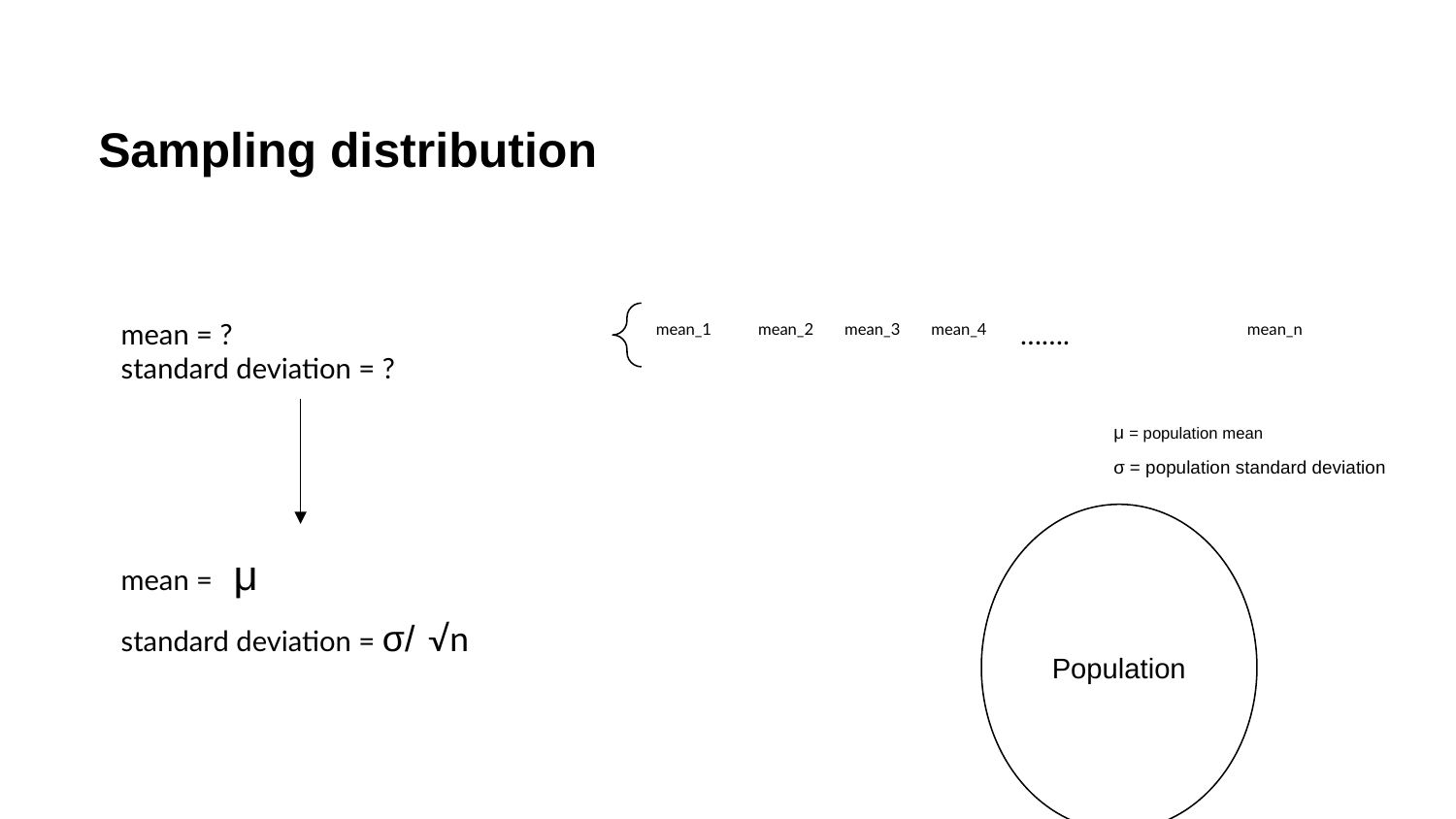

Sampling distribution

mean = ?
standard deviation = ?
…….

mean_1
mean_2
mean_3
mean_4
mean_n
μ = population mean
σ = population standard deviation
Population
mean =  μ
standard deviation = σ/ √n